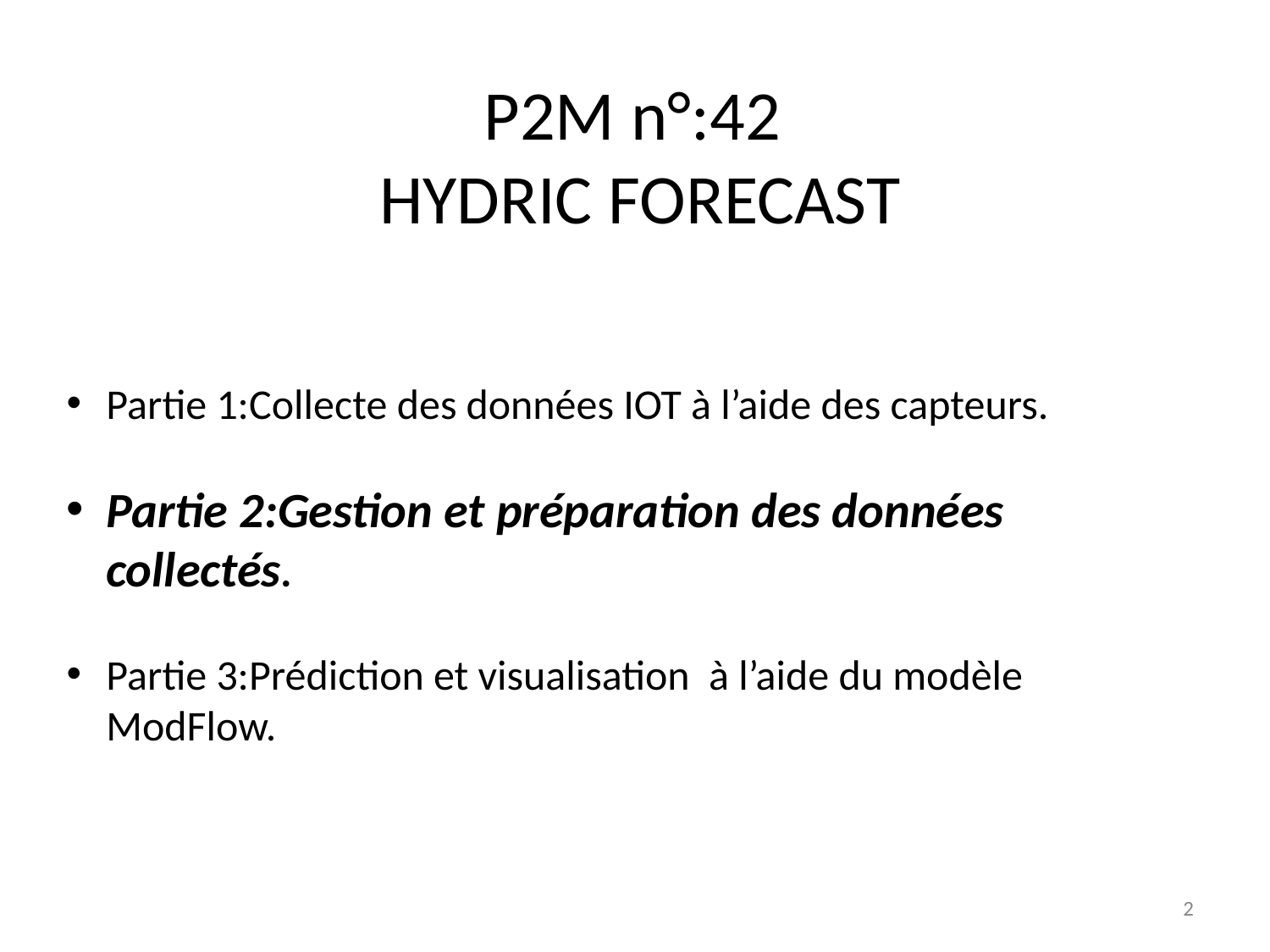

# P2M n°:42 HYDRIC FORECAST
Partie 1:Collecte des données IOT à l’aide des capteurs.

Partie 2:Gestion et préparation des données collectés.

Partie 3:Prédiction et visualisation  à l’aide du modèle ModFlow.

2